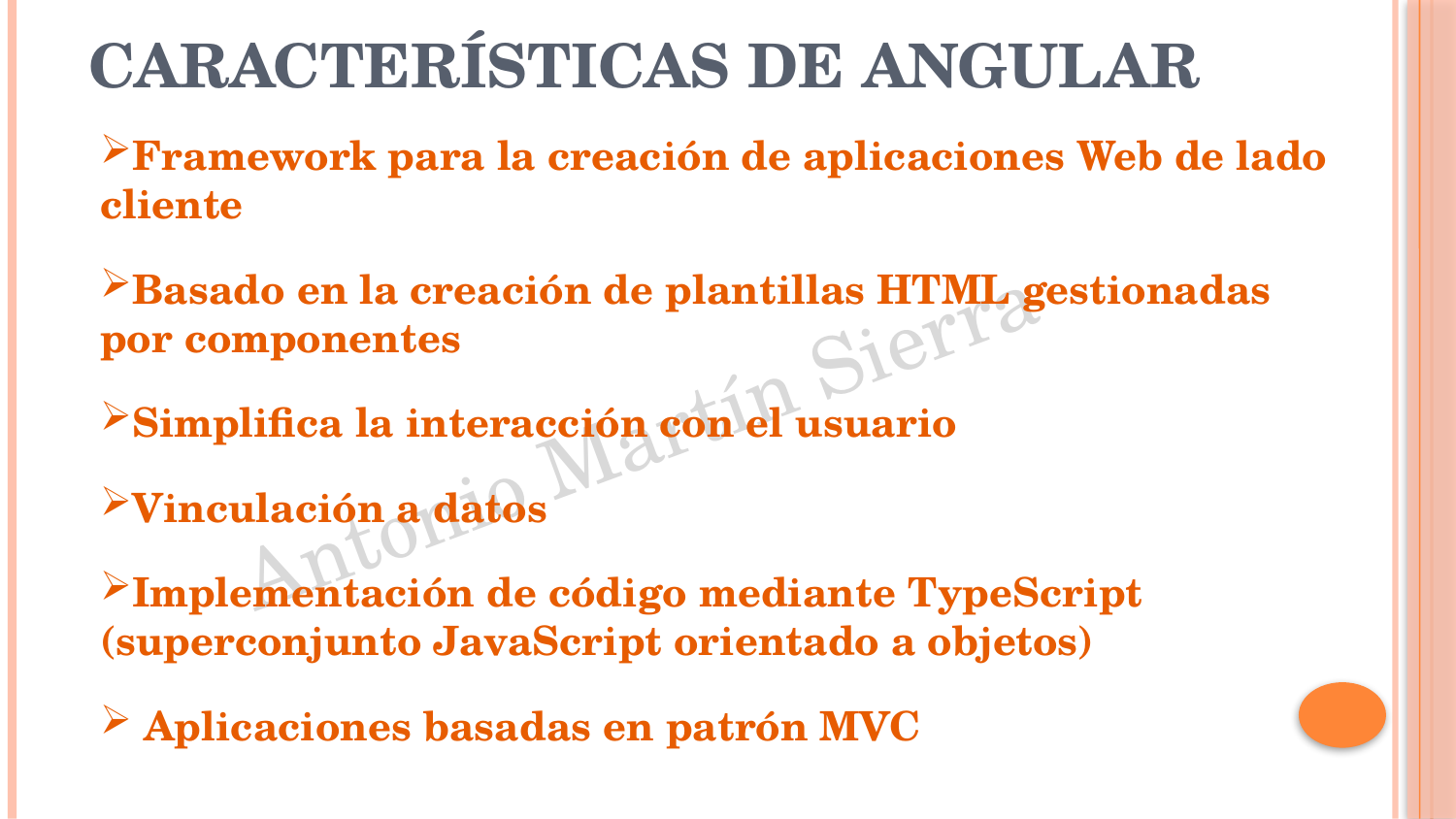

# Características de Angular
Framework para la creación de aplicaciones Web de lado cliente
Basado en la creación de plantillas HTML gestionadas por componentes
Simplifica la interacción con el usuario
Vinculación a datos
Implementación de código mediante TypeScript (superconjunto JavaScript orientado a objetos)
 Aplicaciones basadas en patrón MVC